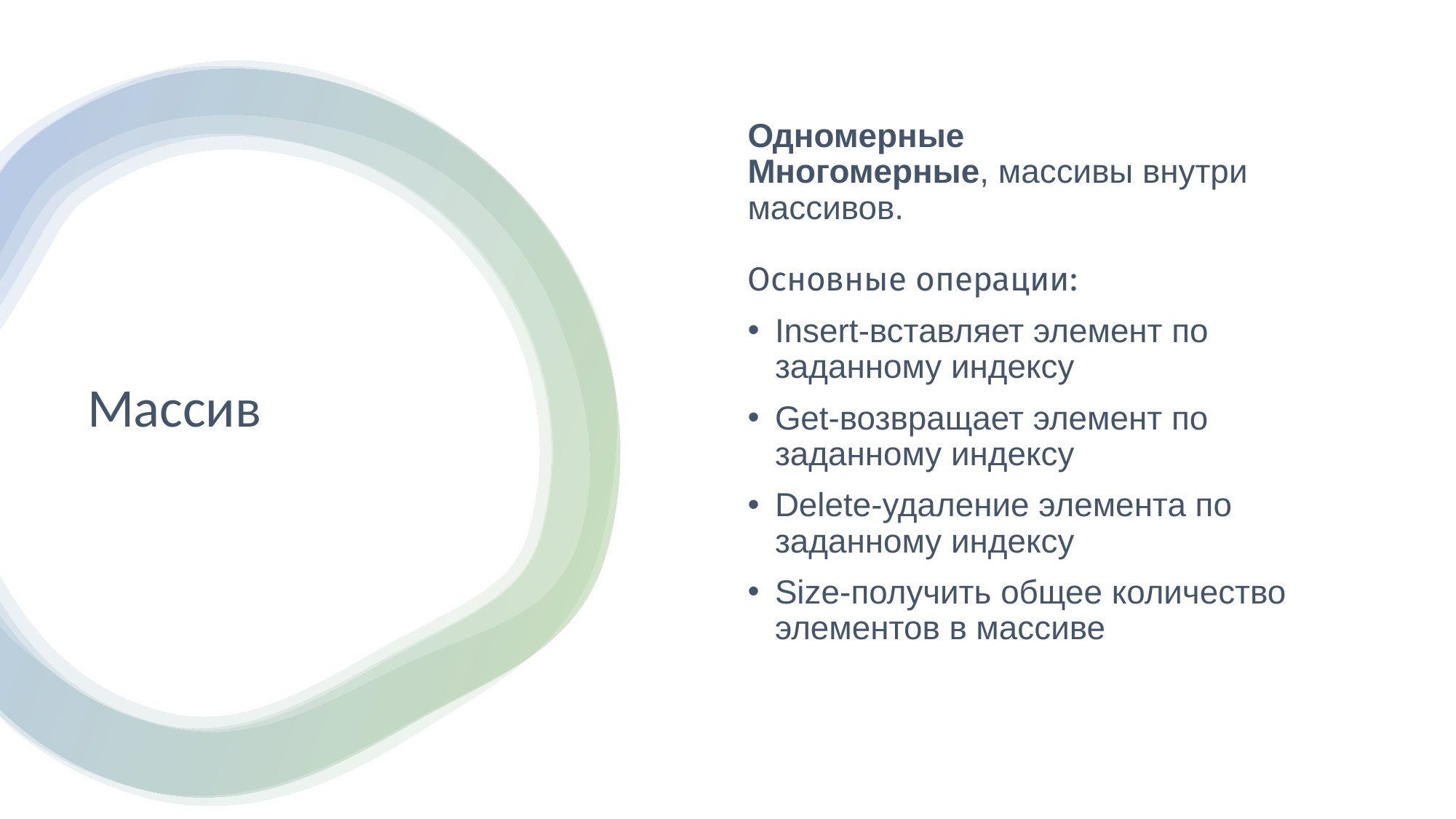

Одномерные
Многомерные, массивы внутри массивов.
Основные операции:
Insert-вставляет элемент по заданному индексу
Get-возвращает элемент по заданному индексу
Delete-удаление элемента по заданному индексу
Size-получить общее количество элементов в массиве

# Массив